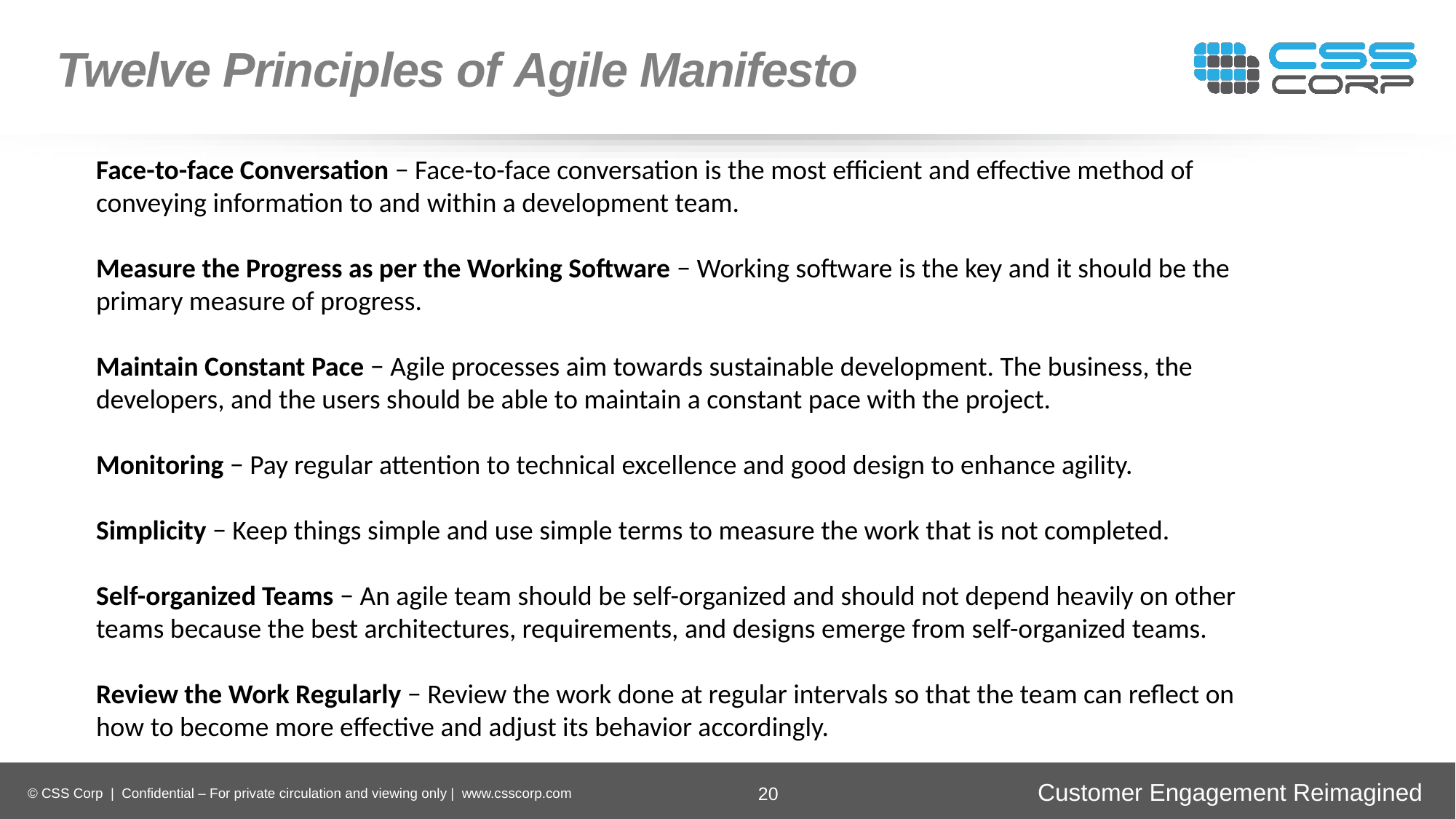

Twelve Principles of Agile Manifesto
Face-to-face Conversation − Face-to-face conversation is the most efficient and effective method of conveying information to and within a development team.

Measure the Progress as per the Working Software − Working software is the key and it should be the primary measure of progress.

Maintain Constant Pace − Agile processes aim towards sustainable development. The business, the developers, and the users should be able to maintain a constant pace with the project.

Monitoring − Pay regular attention to technical excellence and good design to enhance agility.

Simplicity − Keep things simple and use simple terms to measure the work that is not completed.

Self-organized Teams − An agile team should be self-organized and should not depend heavily on other teams because the best architectures, requirements, and designs emerge from self-organized teams.

Review the Work Regularly − Review the work done at regular intervals so that the team can reflect on how to become more effective and adjust its behavior accordingly.
Enhancing
Operational Efficiency

Faster Time-to-Market

Digital
Transformation

Securing Brand and Customer Trust

20